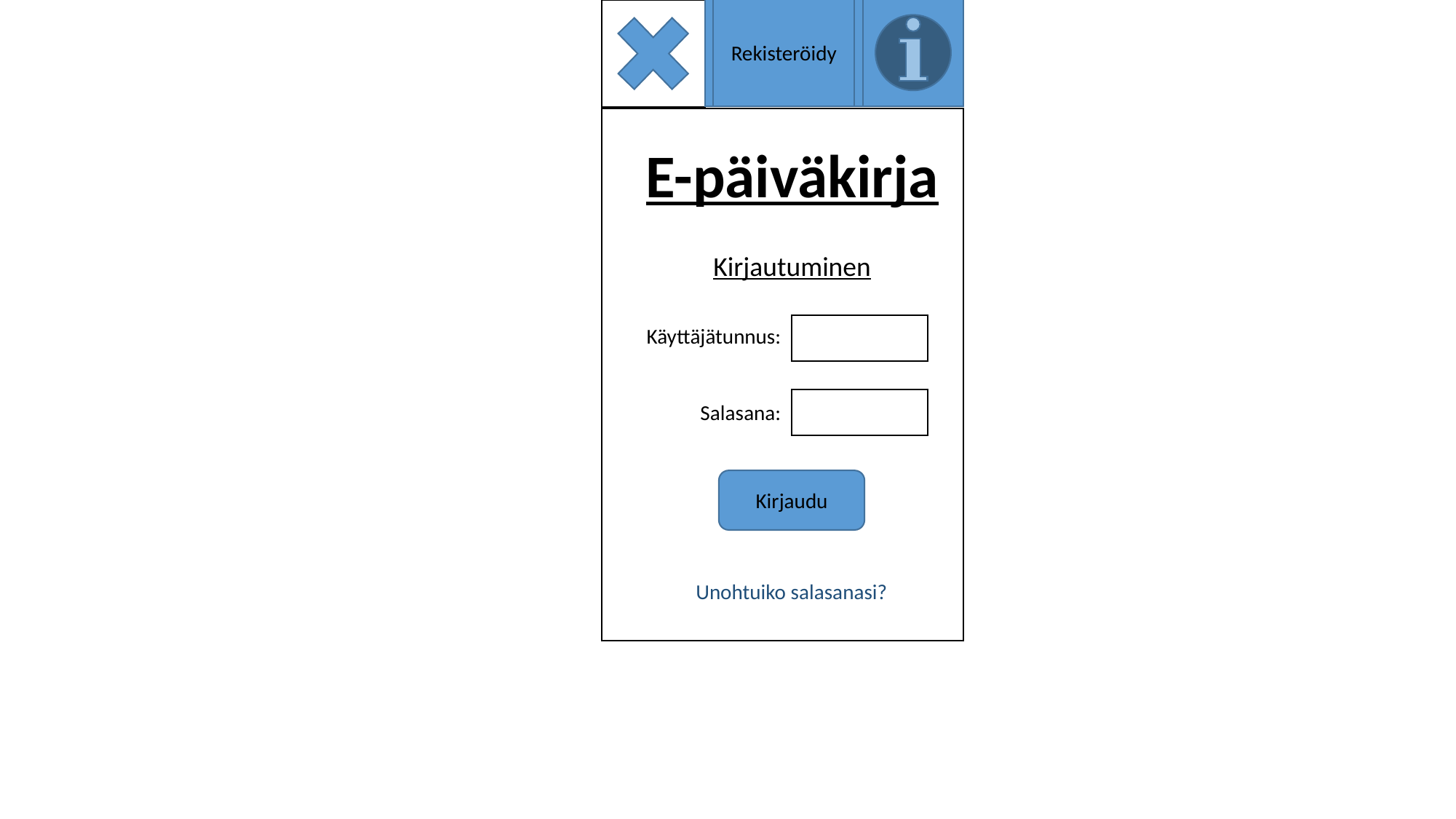

Rekisteröidy

E-päiväkirja
Kirjautuminen

Käyttäjätunnus:

Salasana:
Kirjaudu
Unohtuiko salasanasi?